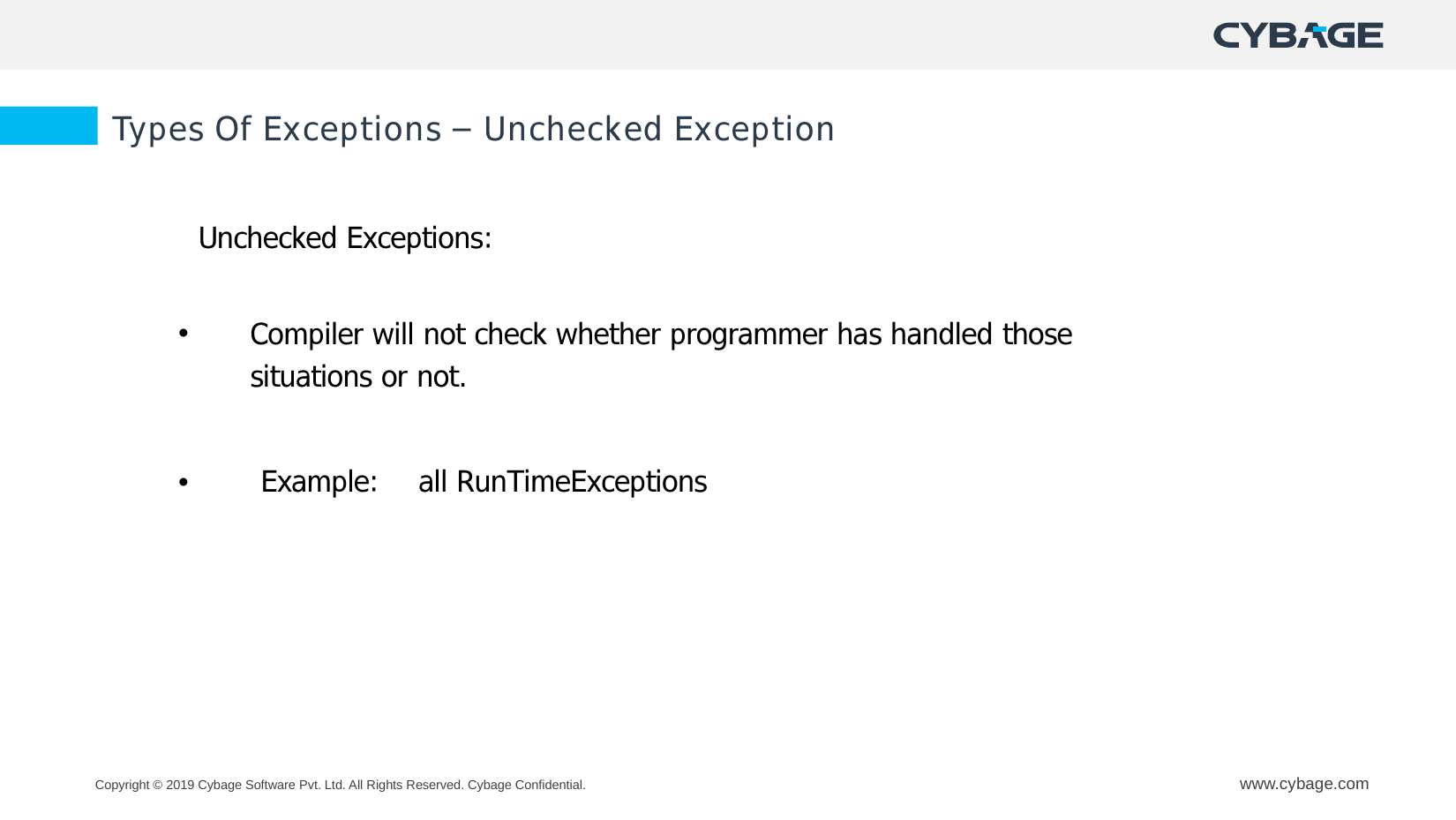

Types Of Exceptions – Unchecked Exception

Unchecked Exceptions:

Compiler will not check whether programmer has handled those  situations or not.
•
Example:	all RunTimeExceptions